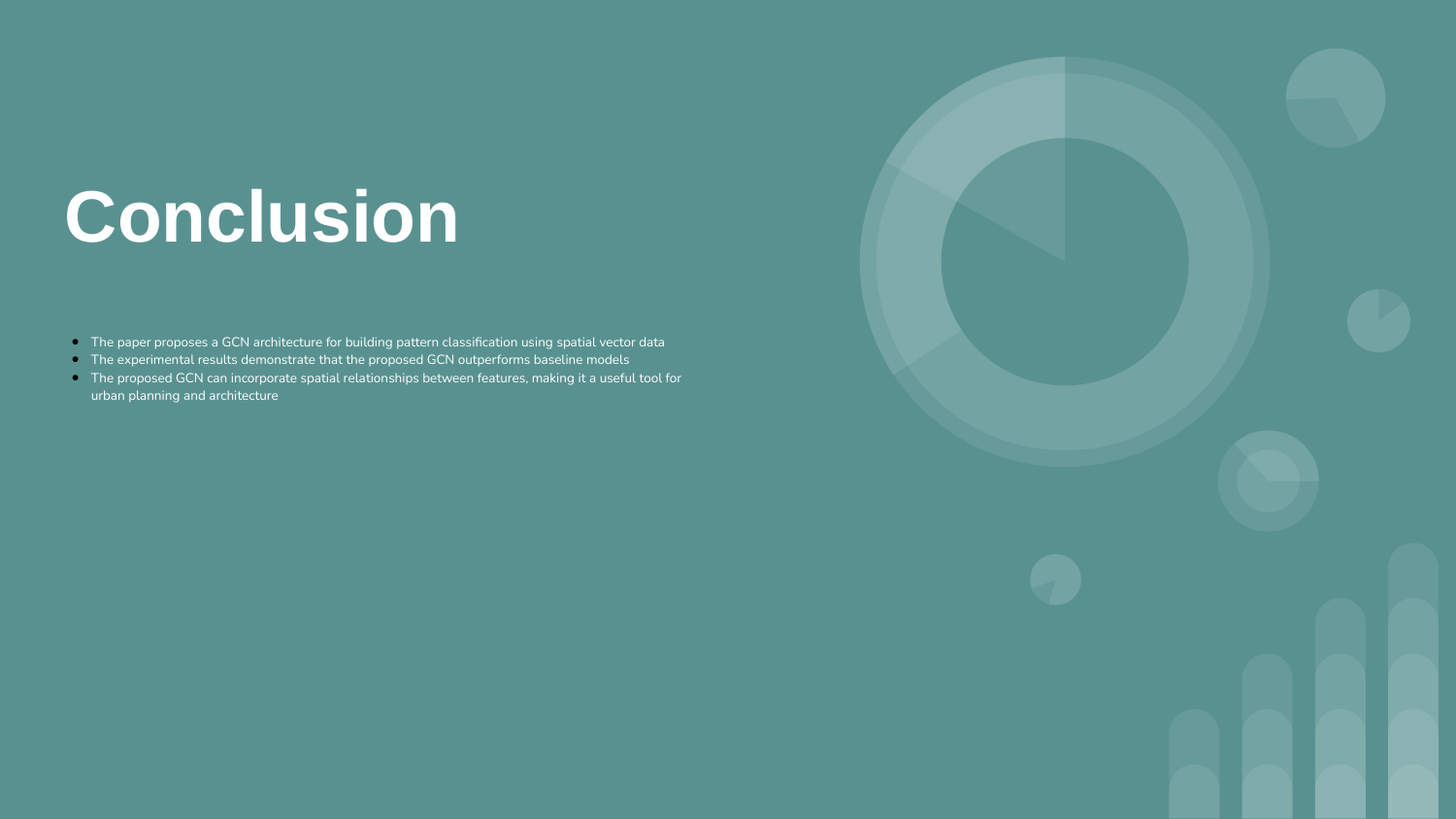

# Conclusion
The paper proposes a GCN architecture for building pattern classification using spatial vector data
The experimental results demonstrate that the proposed GCN outperforms baseline models
The proposed GCN can incorporate spatial relationships between features, making it a useful tool for urban planning and architecture